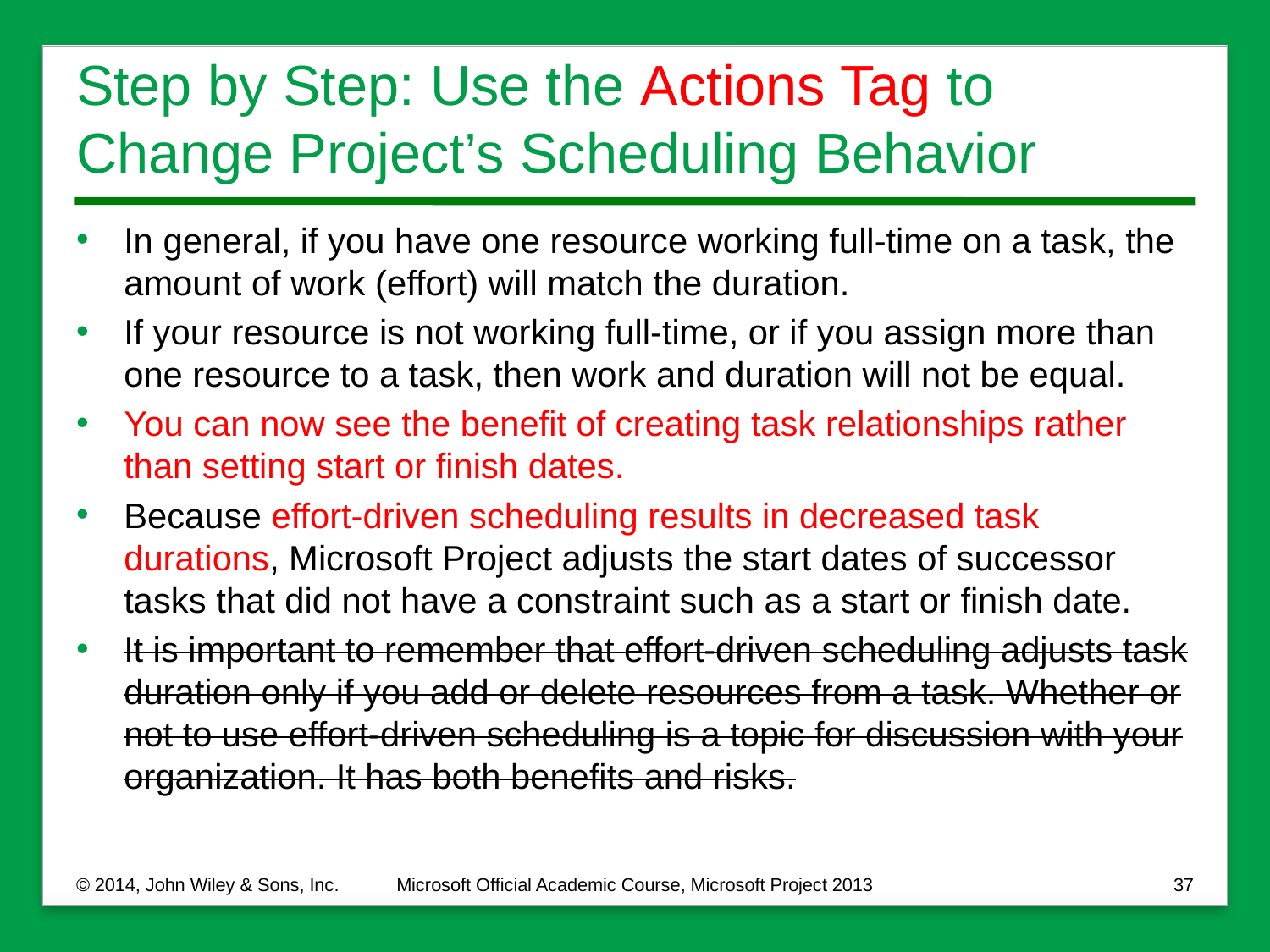

# Step by Step: Use the Actions Tag to Change Project’s Scheduling Behavior
In general, if you have one resource working full-time on a task, the amount of work (effort) will match the duration.
If your resource is not working full-time, or if you assign more than one resource to a task, then work and duration will not be equal.
You can now see the benefit of creating task relationships rather than setting start or finish dates.
Because effort-driven scheduling results in decreased task durations, Microsoft Project adjusts the start dates of successor tasks that did not have a constraint such as a start or finish date.
It is important to remember that effort-driven scheduling adjusts task duration only if you add or delete resources from a task. Whether or not to use effort-driven scheduling is a topic for discussion with your organization. It has both benefits and risks.
© 2014, John Wiley & Sons, Inc.
Microsoft Official Academic Course, Microsoft Project 2013
37